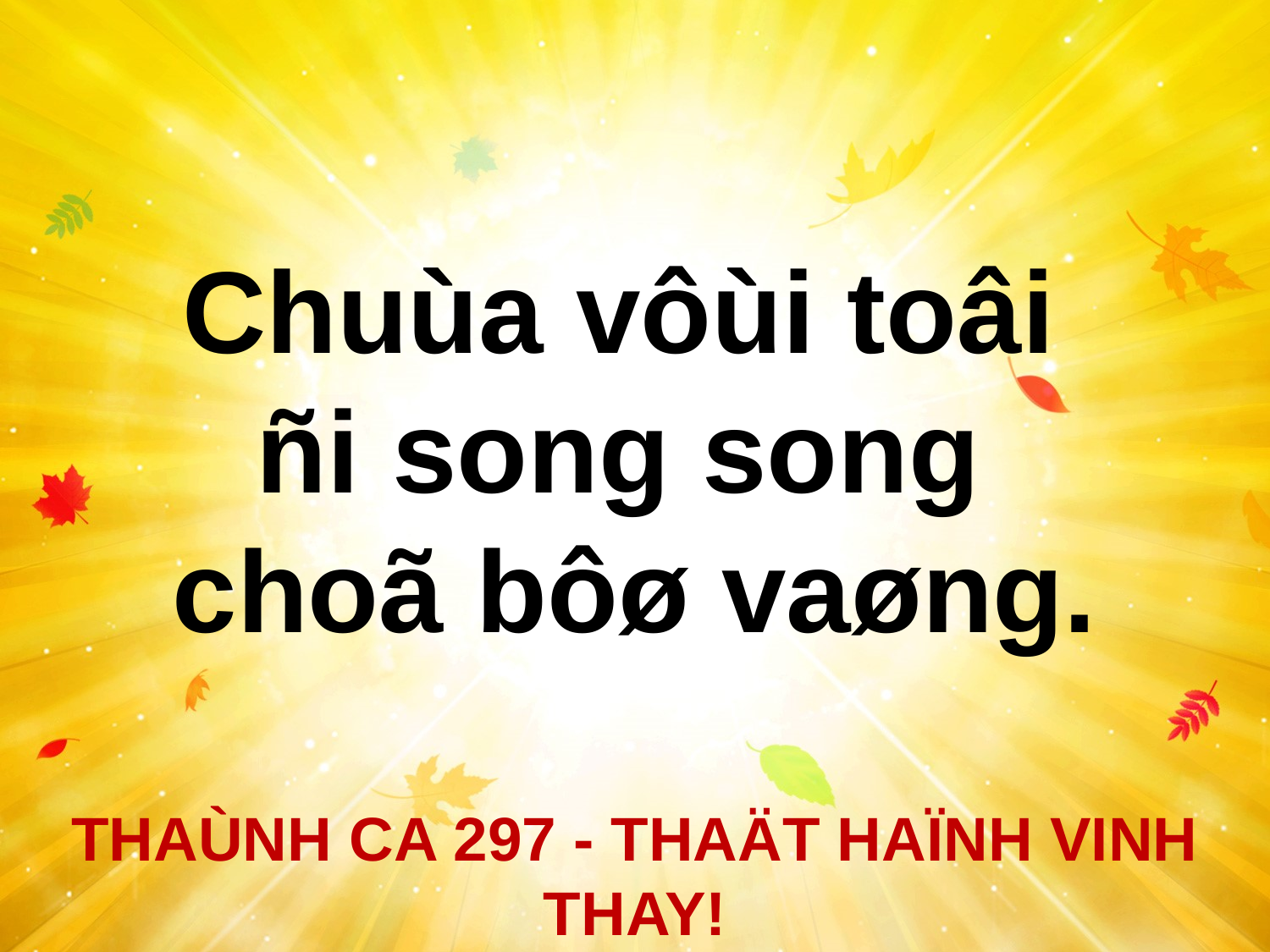

Chuùa vôùi toâi
ñi song song
choã bôø vaøng.
THAÙNH CA 297 - THAÄT HAÏNH VINH THAY!